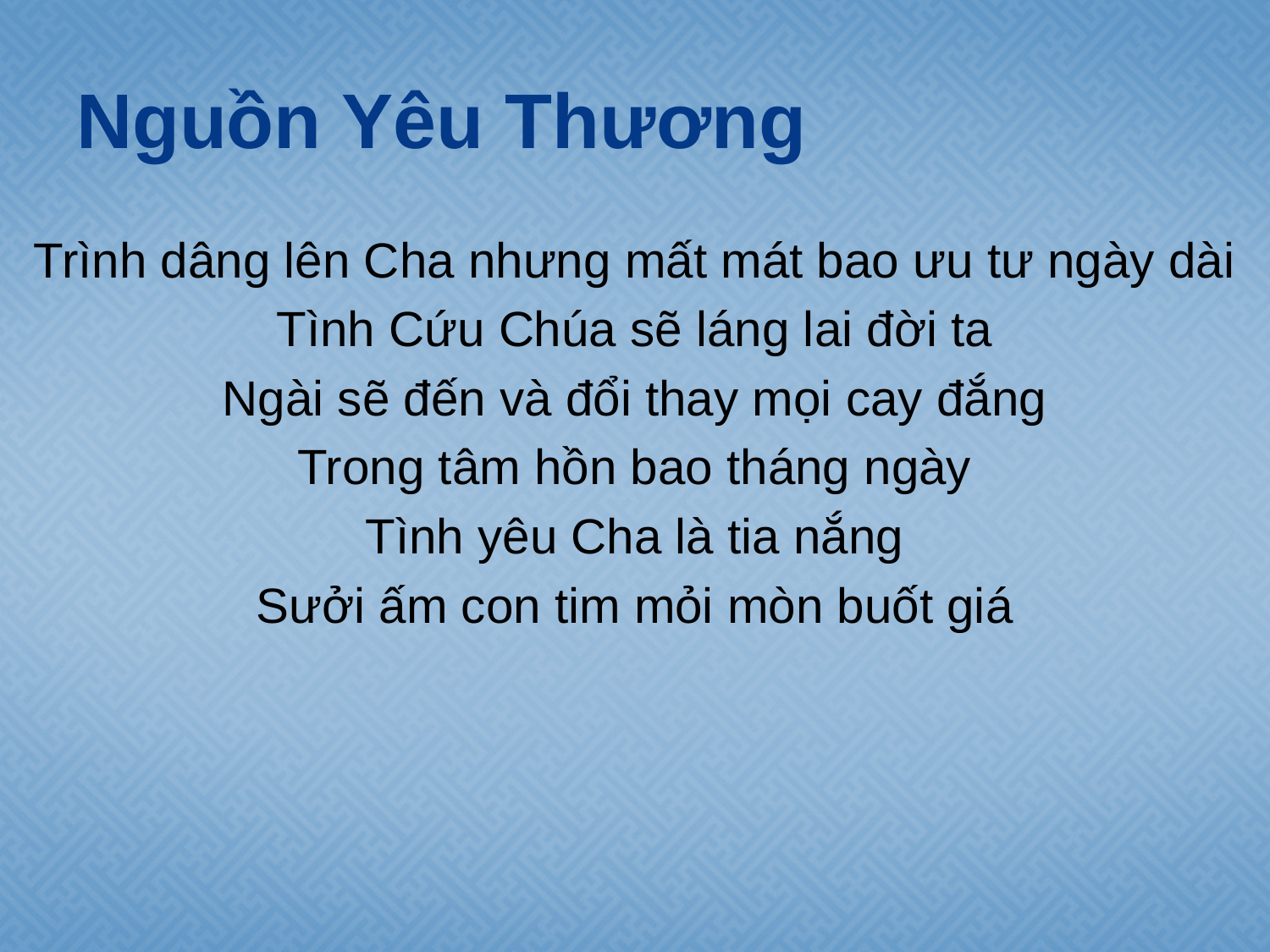

# Nguồn Yêu Thương
Trình dâng lên Cha nhưng mất mát bao ưu tư ngày dài
Tình Cứu Chúa sẽ láng lai đời ta
Ngài sẽ đến và đổi thay mọi cay đắng
Trong tâm hồn bao tháng ngày
Tình yêu Cha là tia nắng
Sưởi ấm con tim mỏi mòn buốt giá